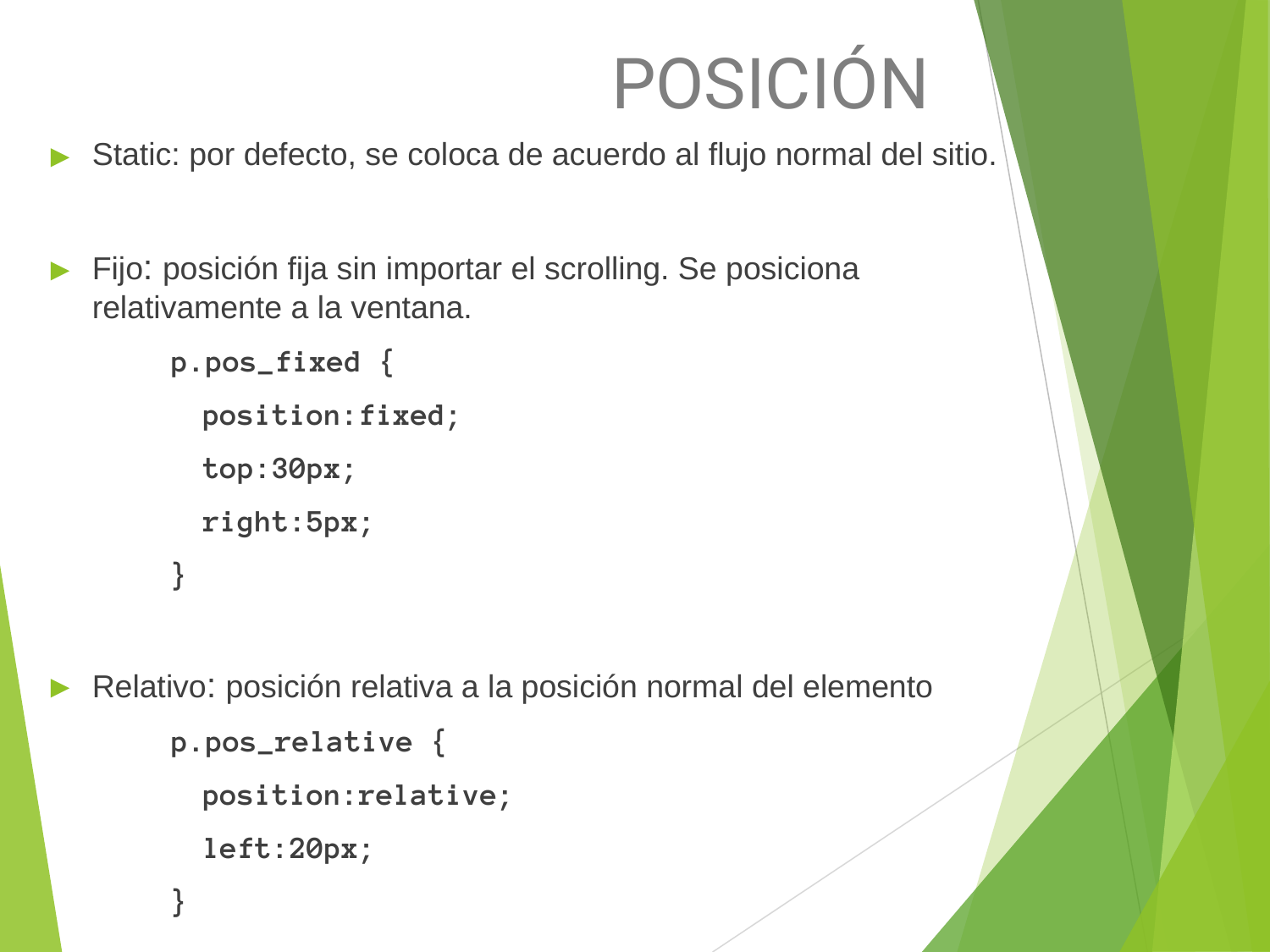

POSICIÓN
Static: por defecto, se coloca de acuerdo al flujo normal del sitio.

Fijo: posición fija sin importar el scrolling. Se posiciona relativamente a la ventana.
p.pos_fixed {
	position:fixed;
	top:30px;
	right:5px;
}

Relativo: posición relativa a la posición normal del elemento
p.pos_relative {
	position:relative;
left:20px;
}